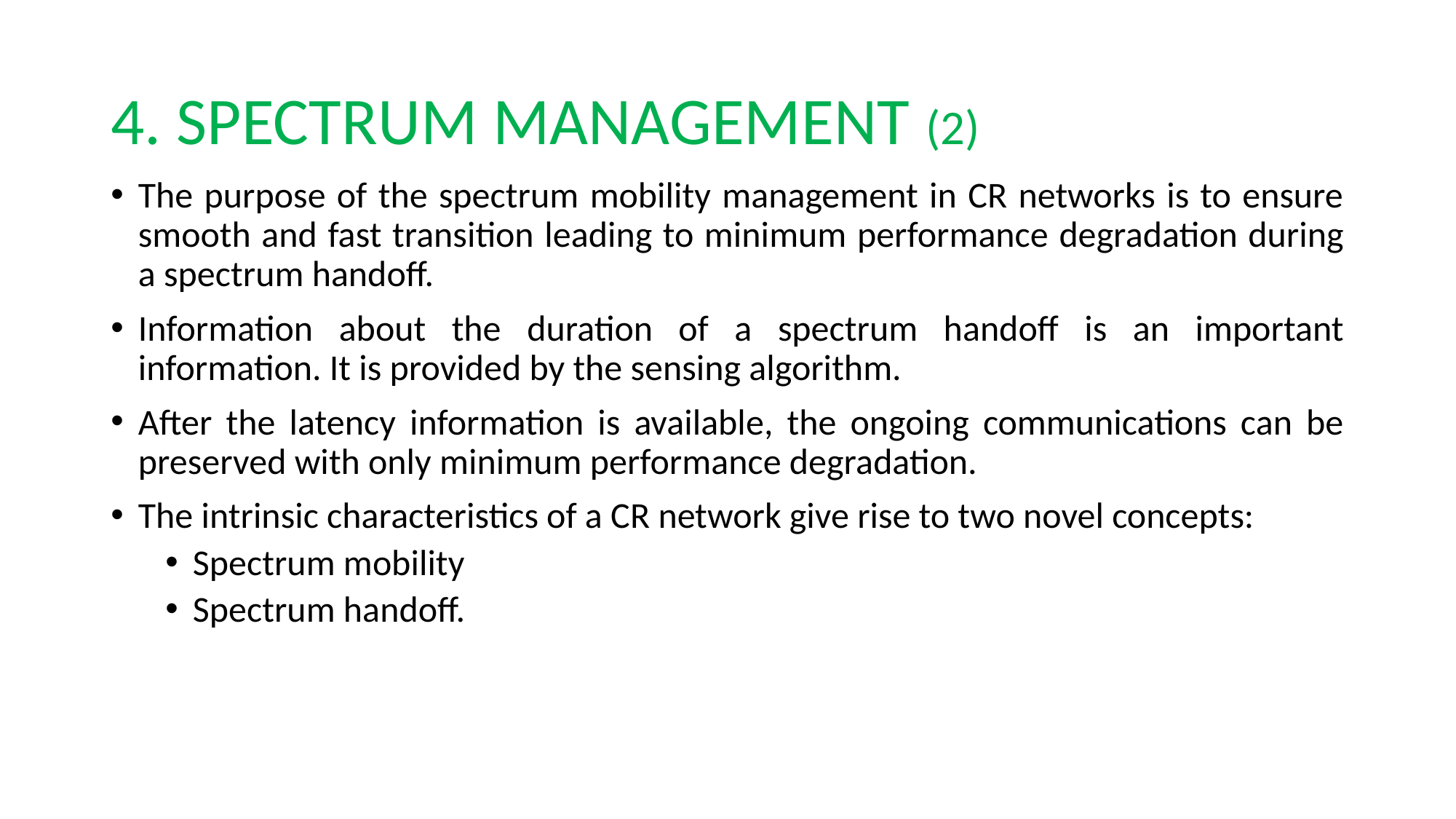

# 4. SPECTRUM MANAGEMENT (2)
The purpose of the spectrum mobility management in CR networks is to ensure smooth and fast transition leading to minimum performance degradation during a spectrum handoff.
Information about the duration of a spectrum handoff is an important information. It is provided by the sensing algorithm.
After the latency information is available, the ongoing communications can be preserved with only minimum performance degradation.
The intrinsic characteristics of a CR network give rise to two novel concepts:
Spectrum mobility
Spectrum handoff.